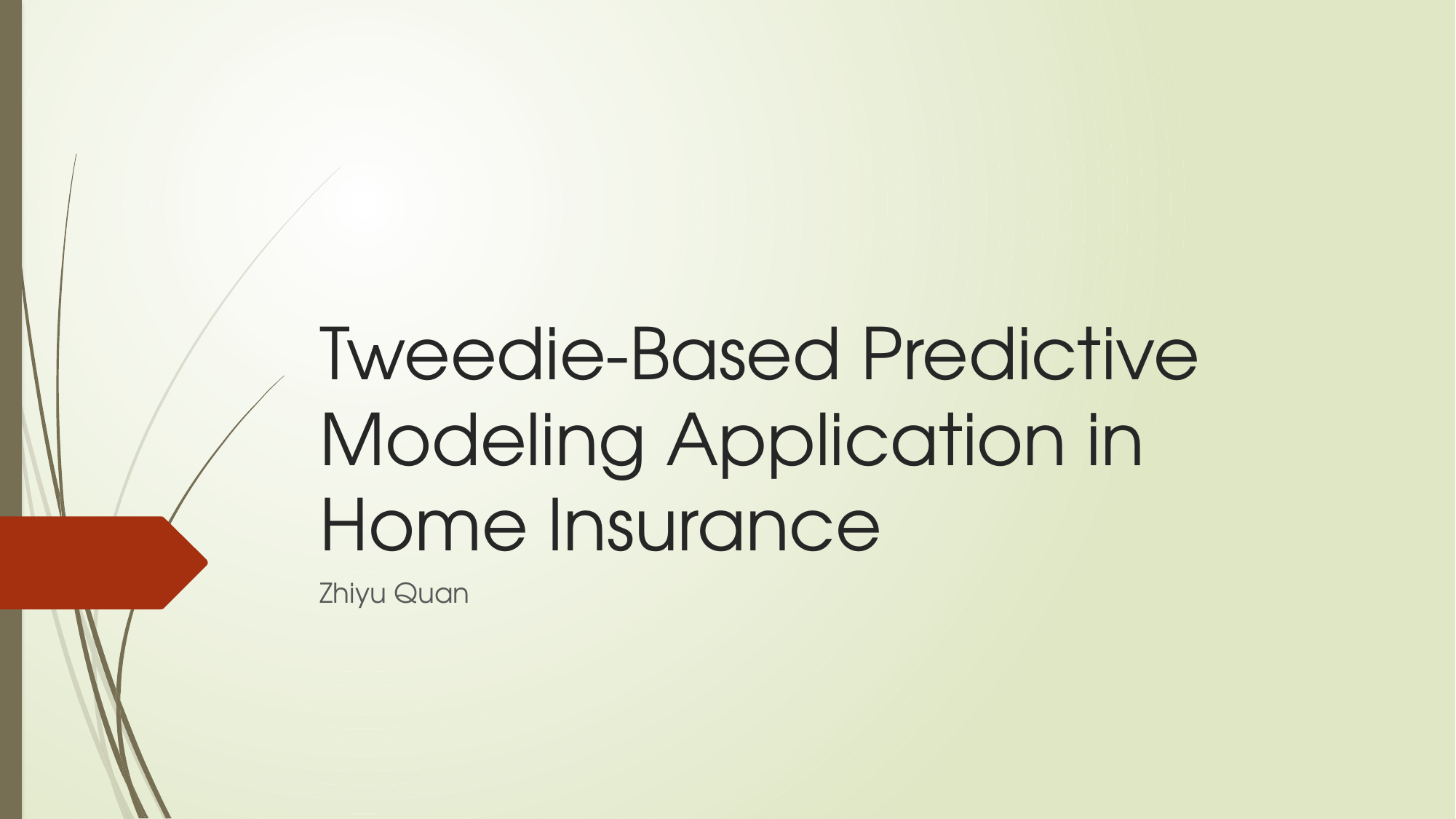

# Tweedie-Based Predictive Modeling Application in Home Insurance
Zhiyu Quan